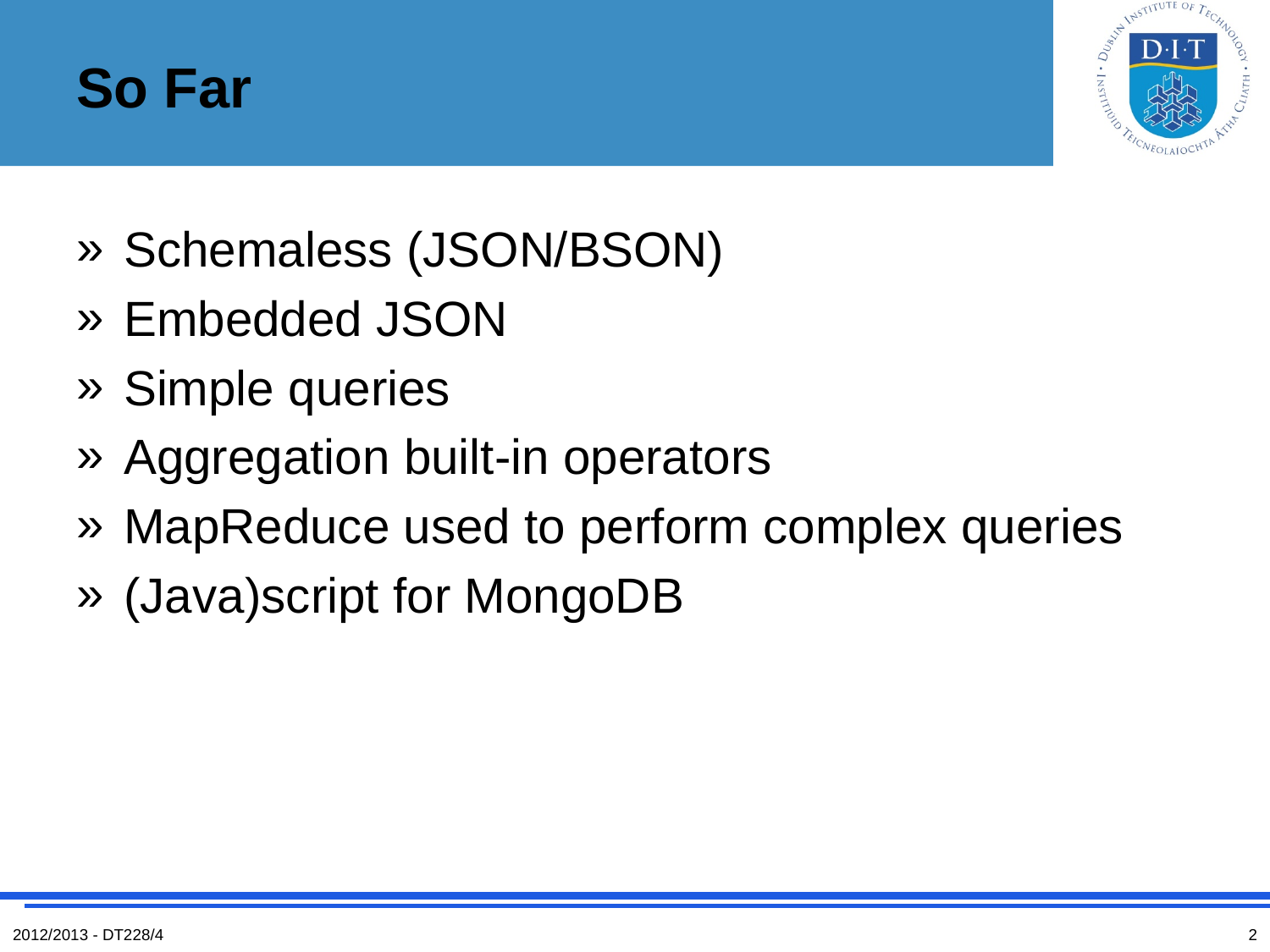

# So Far
Schemaless (JSON/BSON)
Embedded JSON
Simple queries
Aggregation built-in operators
MapReduce used to perform complex queries
(Java)script for MongoDB
2012/2013 - DT228/4
2